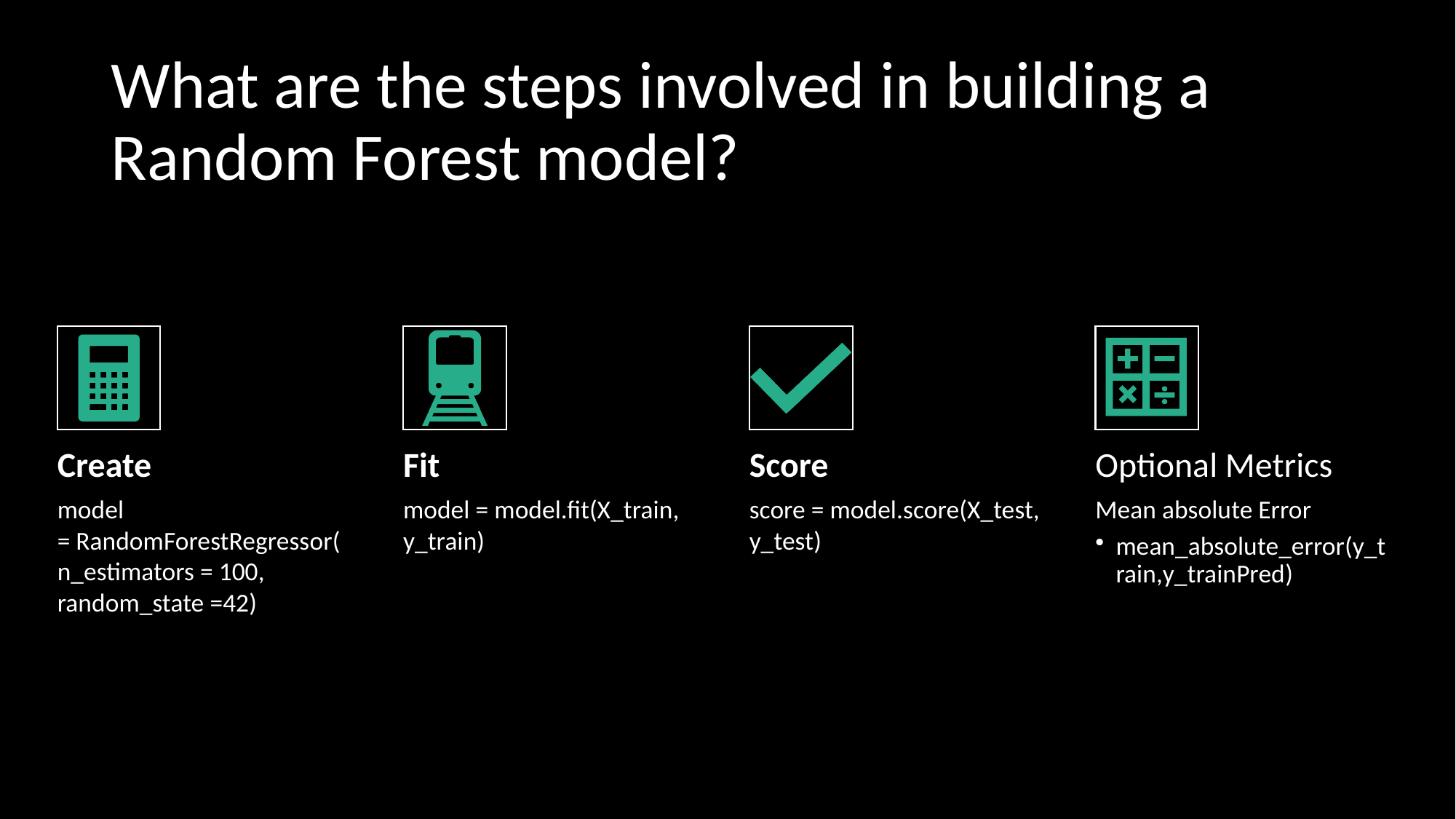

# What are the steps involved in building a Random Forest model?
Create
model = RandomForestRegressor(n_estimators = 100, random_state =42)
Fit
model = model.fit(X_train, y_train)

Score
score = model.score(X_test, y_test)
Optional Metrics
Mean absolute Error
mean_absolute_error(y_train,y_trainPred)